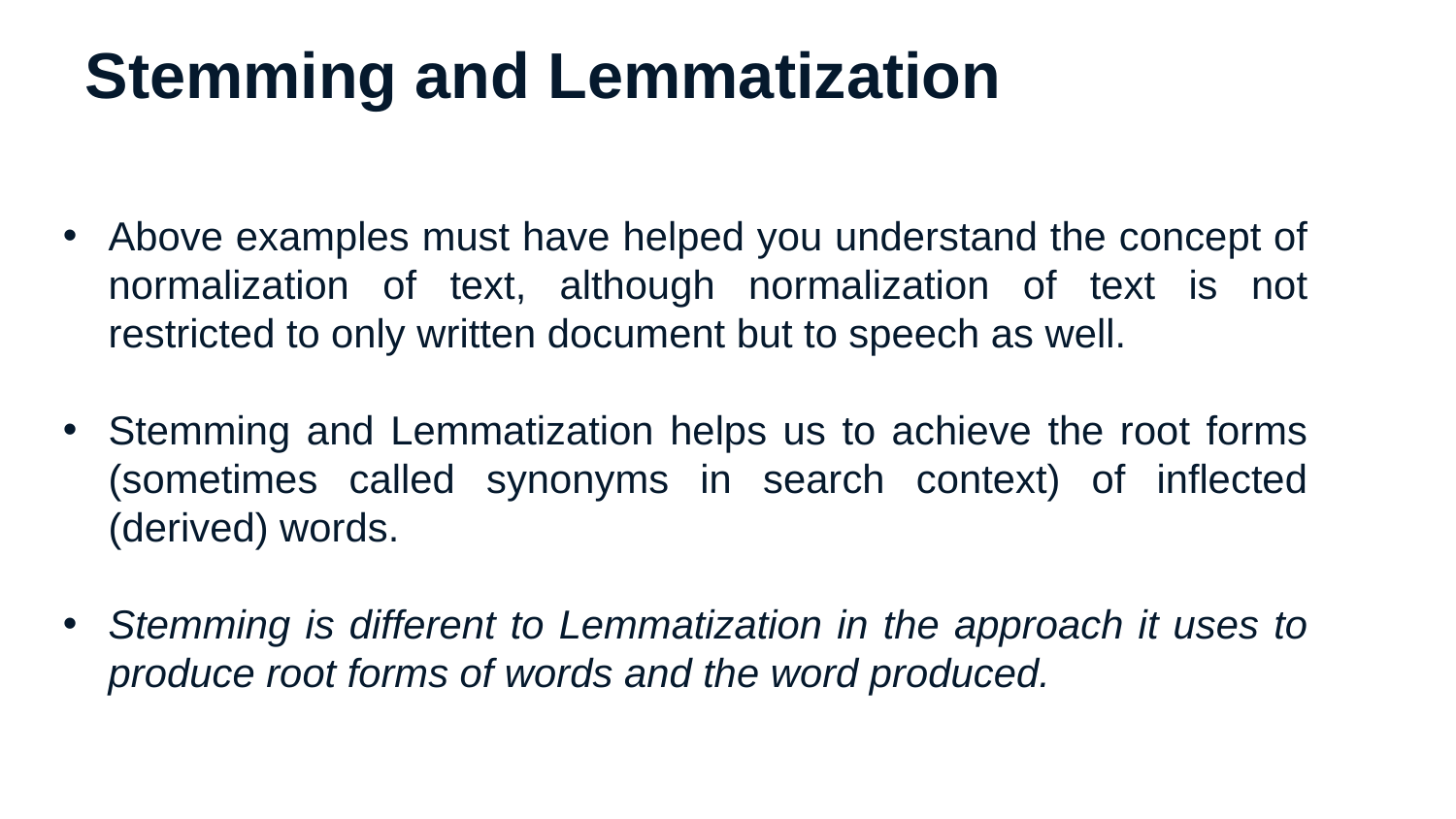

# Stemming and Lemmatization
Above examples must have helped you understand the concept of normalization of text, although normalization of text is not restricted to only written document but to speech as well.

Stemming and Lemmatization helps us to achieve the root forms (sometimes called synonyms in search context) of inflected (derived) words.

Stemming is different to Lemmatization in the approach it uses to produce root forms of words and the word produced.